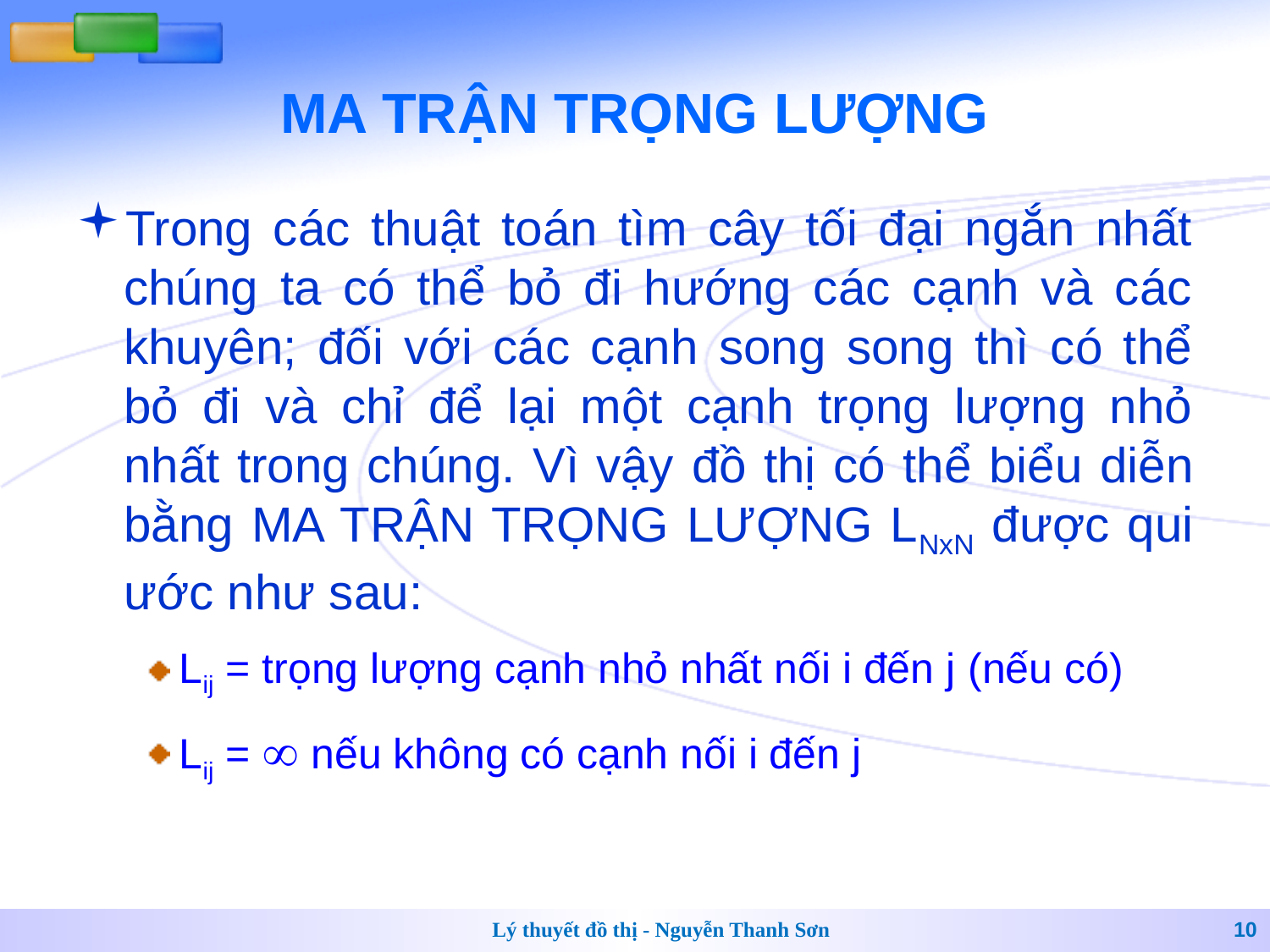

# MA TRẬN TRỌNG LƯỢNG
Trong các thuật toán tìm cây tối đại ngắn nhất chúng ta có thể bỏ đi hướng các cạnh và các khuyên; đối với các cạnh song song thì có thể bỏ đi và chỉ để lại một cạnh trọng lượng nhỏ nhất trong chúng. Vì vậy đồ thị có thể biểu diễn bằng MA TRẬN TRỌNG LƯỢNG LNxN được qui ước như sau:
Lij = trọng lượng cạnh nhỏ nhất nối i đến j (nếu có)
Lij = ∞ nếu không có cạnh nối i đến j
Lý thuyết đồ thị - Nguyễn Thanh Sơn
10